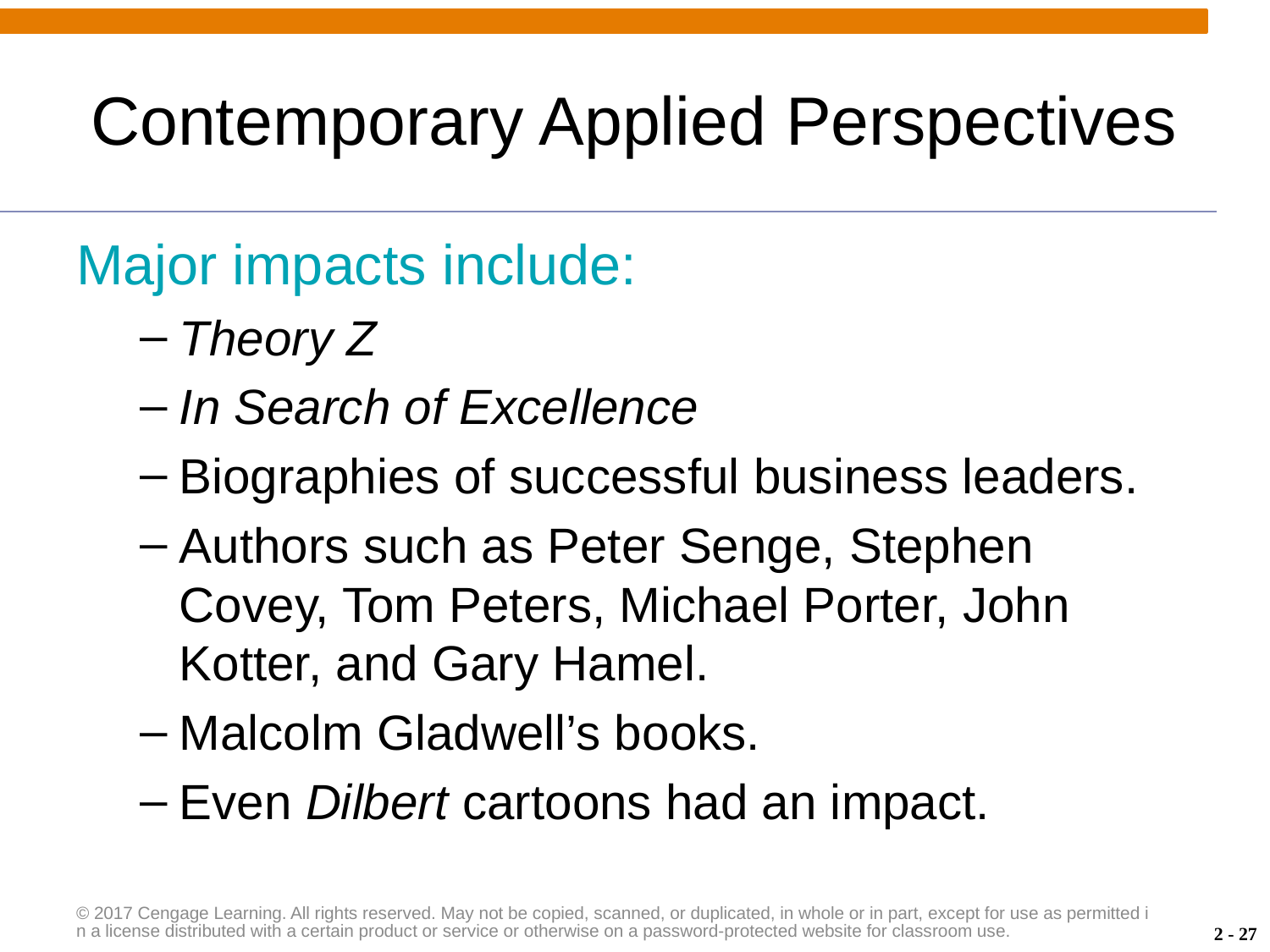

# Contemporary Applied Perspectives
Major impacts include:
Theory Z
In Search of Excellence
Biographies of successful business leaders.
Authors such as Peter Senge, Stephen Covey, Tom Peters, Michael Porter, John Kotter, and Gary Hamel.
Malcolm Gladwell’s books.
Even Dilbert cartoons had an impact.
© 2017 Cengage Learning. All rights reserved. May not be copied, scanned, or duplicated, in whole or in part, except for use as permitted in a license distributed with a certain product or service or otherwise on a password-protected website for classroom use.